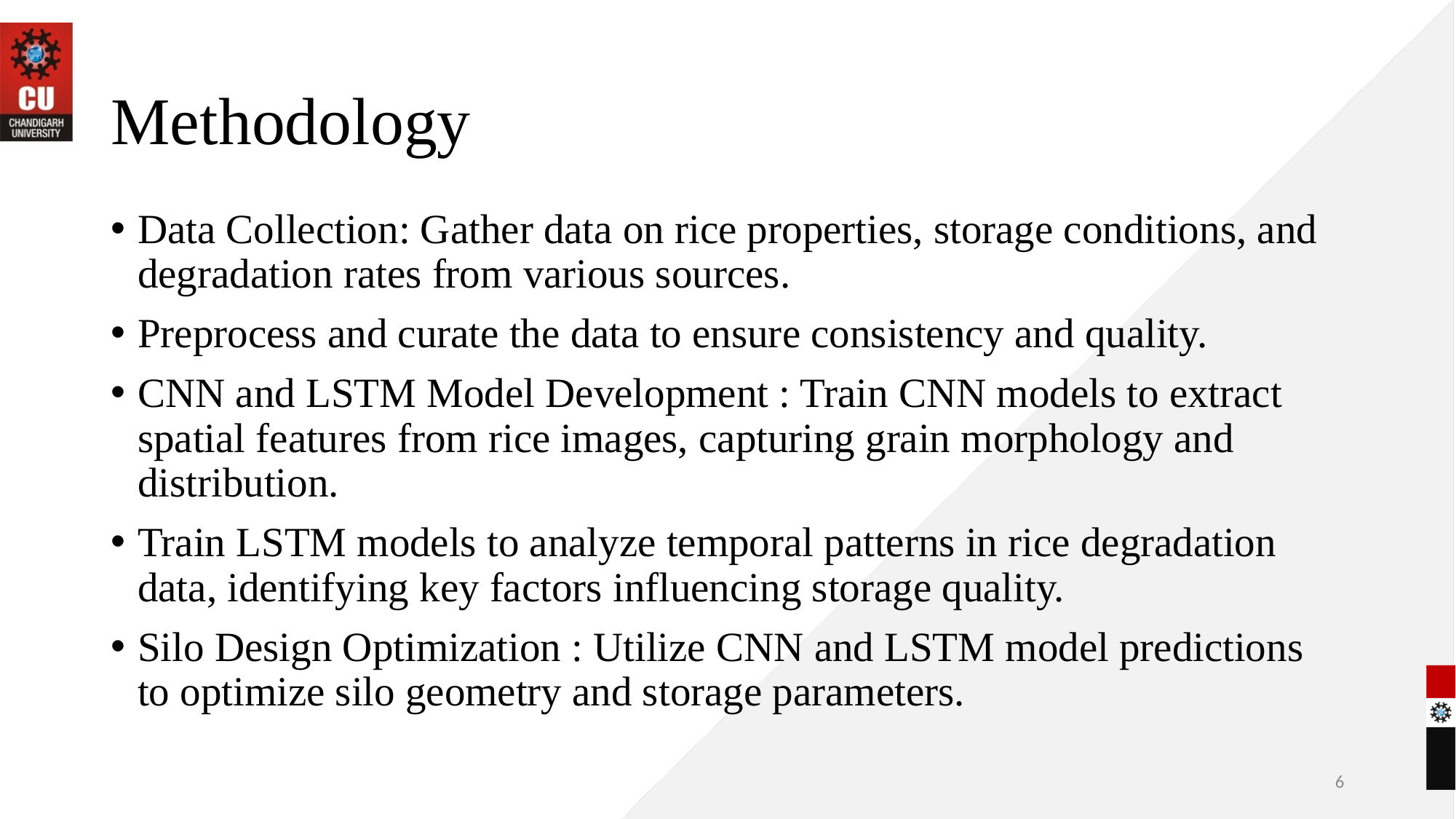

# Methodology
Data Collection: Gather data on rice properties, storage conditions, and degradation rates from various sources.
Preprocess and curate the data to ensure consistency and quality.
CNN and LSTM Model Development : Train CNN models to extract spatial features from rice images, capturing grain morphology and distribution.
Train LSTM models to analyze temporal patterns in rice degradation data, identifying key factors influencing storage quality.
Silo Design Optimization : Utilize CNN and LSTM model predictions to optimize silo geometry and storage parameters.

6